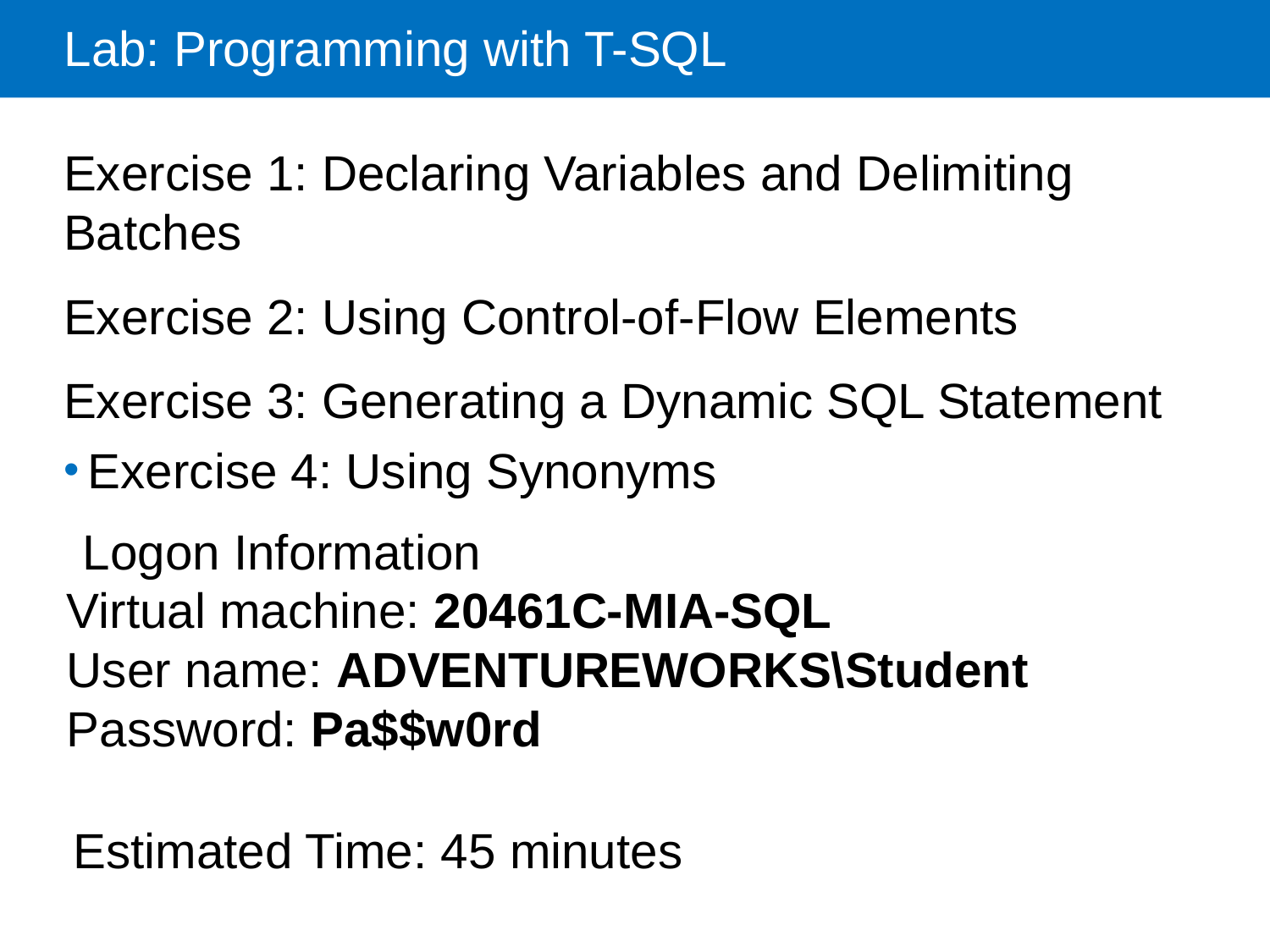

# Lab: Programming with T-SQL
Exercise 1: Declaring Variables and Delimiting Batches
Exercise 2: Using Control-of-Flow Elements
Exercise 3: Generating a Dynamic SQL Statement
Exercise 4: Using Synonyms
Logon Information
Virtual machine: 20461C-MIA-SQL
User name: ADVENTUREWORKS\Student
Password: Pa$$w0rd
Estimated Time: 45 minutes